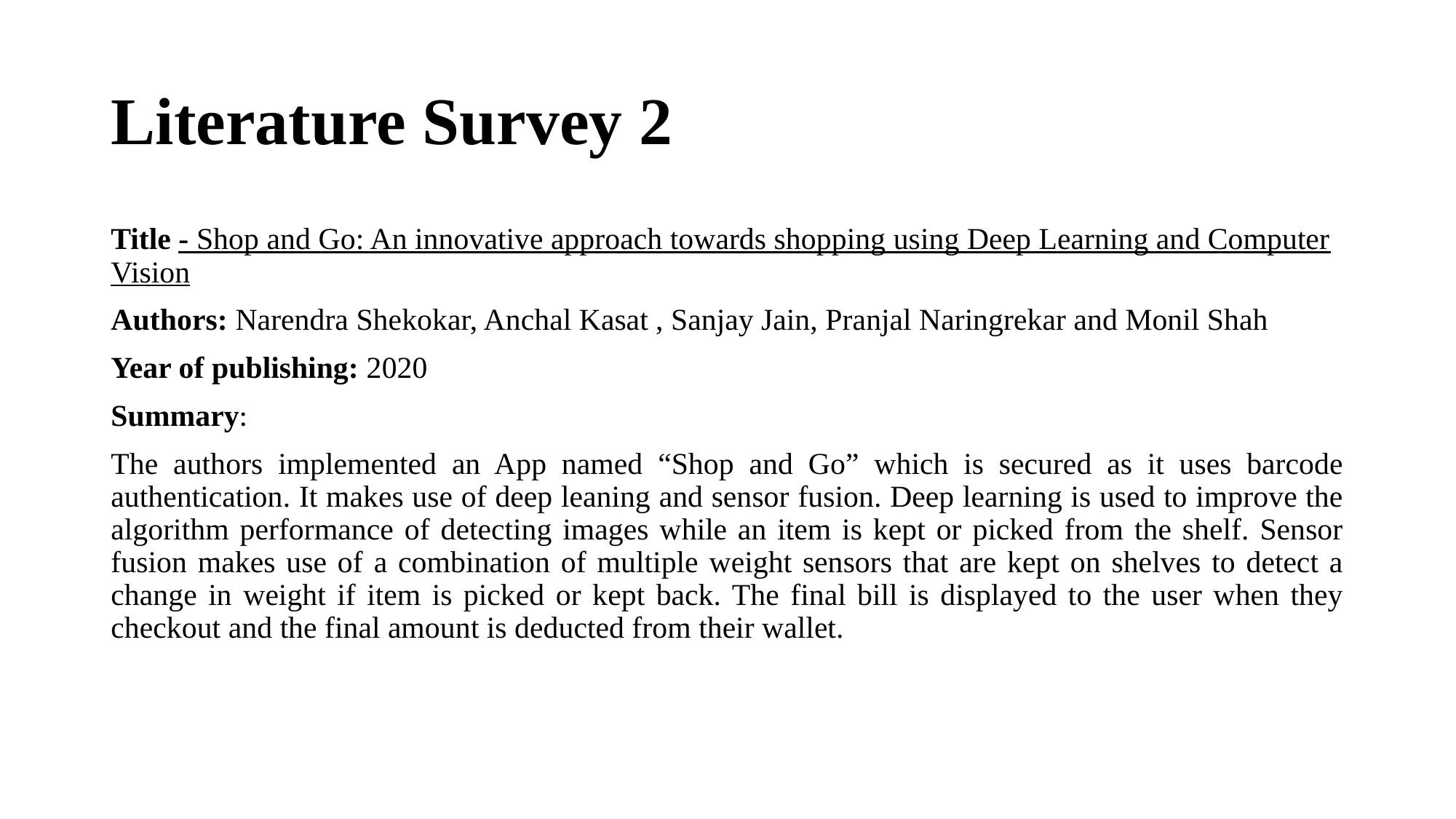

# Literature Survey 2
Title - Shop and Go: An innovative approach towards shopping using Deep Learning and Computer Vision
Authors: Narendra Shekokar, Anchal Kasat , Sanjay Jain, Pranjal Naringrekar and Monil Shah
Year of publishing: 2020
Summary:
The authors implemented an App named “Shop and Go” which is secured as it uses barcode authentication. It makes use of deep leaning and sensor fusion. Deep learning is used to improve the algorithm performance of detecting images while an item is kept or picked from the shelf. Sensor fusion makes use of a combination of multiple weight sensors that are kept on shelves to detect a change in weight if item is picked or kept back. The final bill is displayed to the user when they checkout and the final amount is deducted from their wallet.